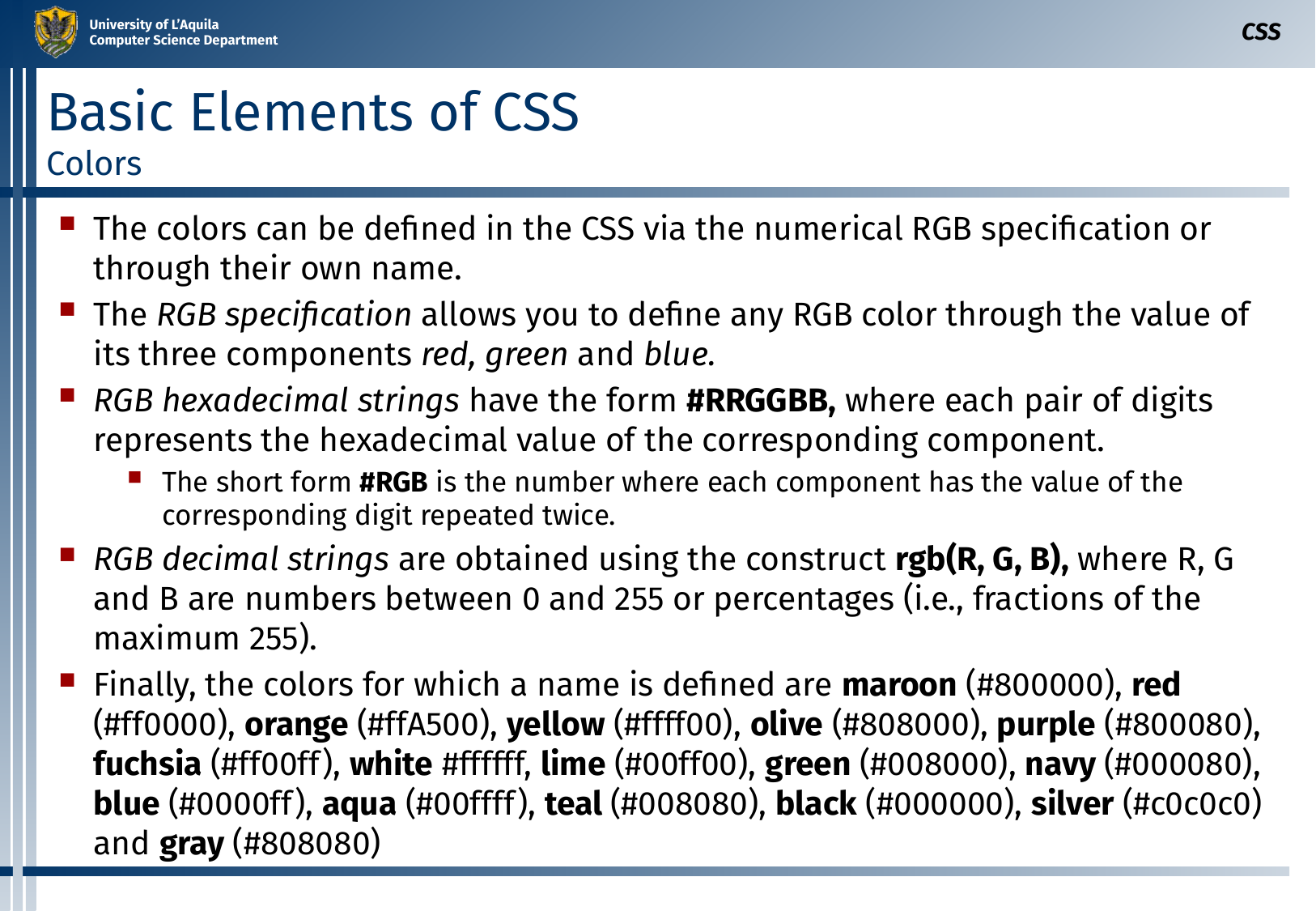

CSS
# Basic Elements of CSS Colors
The colors can be defined in the CSS via the numerical RGB specification or through their own name.
The RGB specification allows you to define any RGB color through the value of its three components red, green and blue.
RGB hexadecimal strings have the form #RRGGBB, where each pair of digits represents the hexadecimal value of the corresponding component.
The short form #RGB is the number where each component has the value of the corresponding digit repeated twice.
RGB decimal strings are obtained using the construct rgb(R, G, B), where R, G and B are numbers between 0 and 255 or percentages (i.e., fractions of the maximum 255).
Finally, the colors for which a name is defined are maroon (#800000), red (#ff0000), orange (#ffA500), yellow (#ffff00), olive (#808000), purple (#800080), fuchsia (#ff00ff), white #ffffff, lime (#00ff00), green (#008000), navy (#000080), blue (#0000ff), aqua (#00ffff), teal (#008080), black (#000000), silver (#c0c0c0) and gray (#808080)